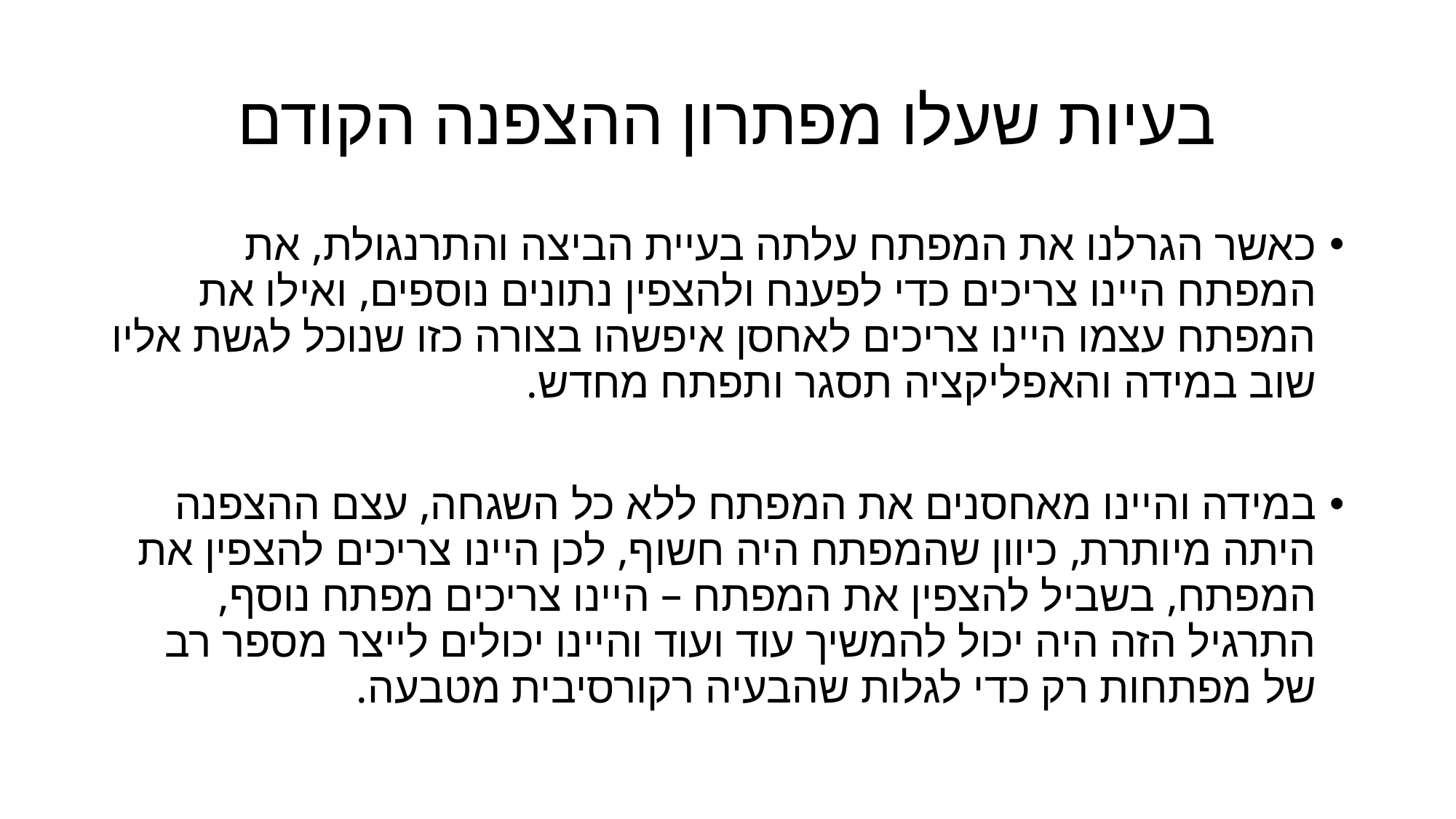

# בעיות שעלו מפתרון ההצפנה הקודם
כאשר הגרלנו את המפתח עלתה בעיית הביצה והתרנגולת, את המפתח היינו צריכים כדי לפענח ולהצפין נתונים נוספים, ואילו את המפתח עצמו היינו צריכים לאחסן איפשהו בצורה כזו שנוכל לגשת אליו שוב במידה והאפליקציה תסגר ותפתח מחדש.

במידה והיינו מאחסנים את המפתח ללא כל השגחה, עצם ההצפנה היתה מיותרת, כיוון שהמפתח היה חשוף, לכן היינו צריכים להצפין את המפתח, בשביל להצפין את המפתח – היינו צריכים מפתח נוסף, התרגיל הזה היה יכול להמשיך עוד ועוד והיינו יכולים לייצר מספר רב של מפתחות רק כדי לגלות שהבעיה רקורסיבית מטבעה.